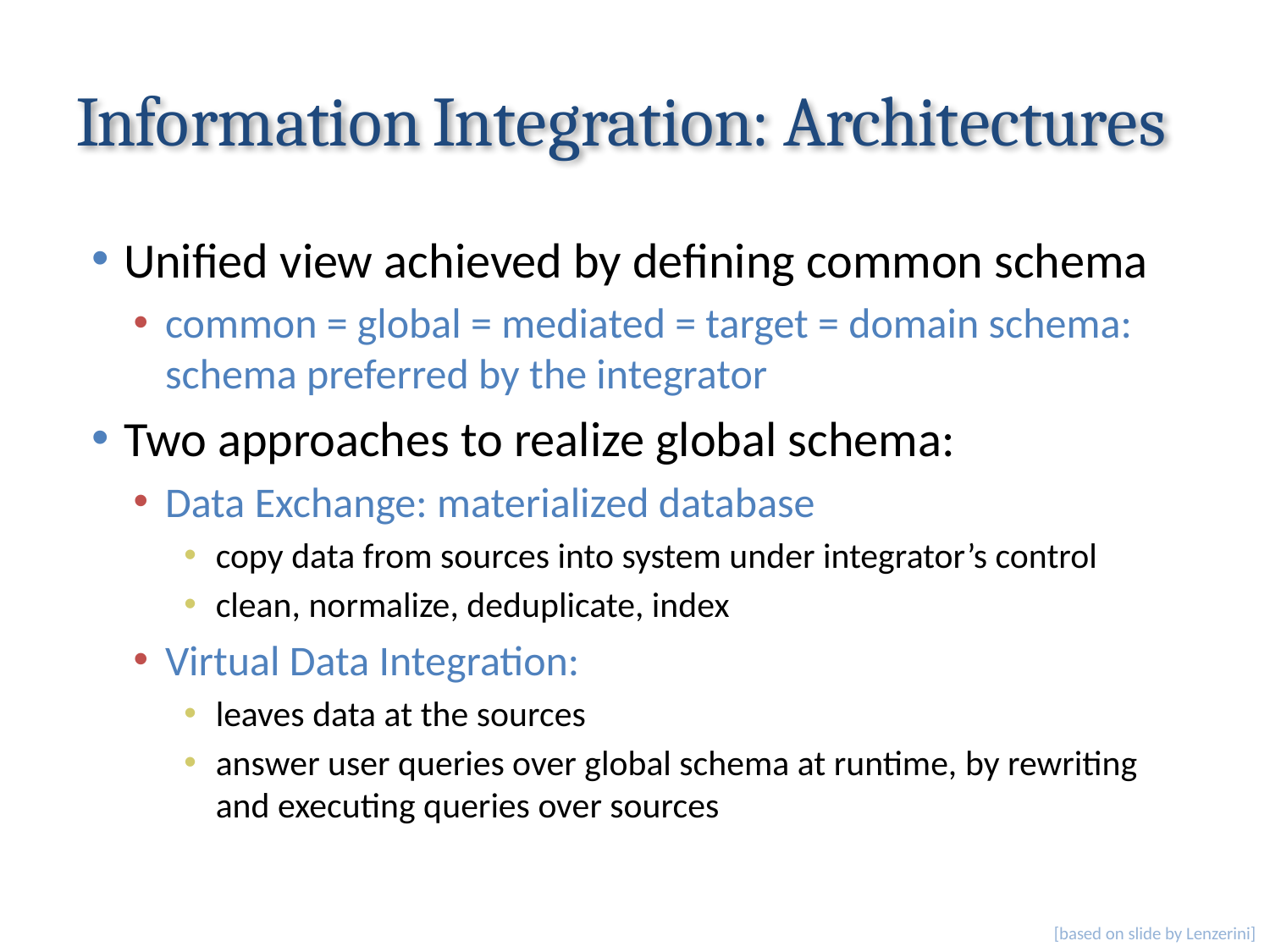

# Information Integration: Architectures
Unified view achieved by defining common schema
common = global = mediated = target = domain schema: schema preferred by the integrator
Two approaches to realize global schema:
Data Exchange: materialized database
copy data from sources into system under integrator’s control
clean, normalize, deduplicate, index
Virtual Data Integration:
leaves data at the sources
answer user queries over global schema at runtime, by rewriting and executing queries over sources
[based on slide by Lenzerini]